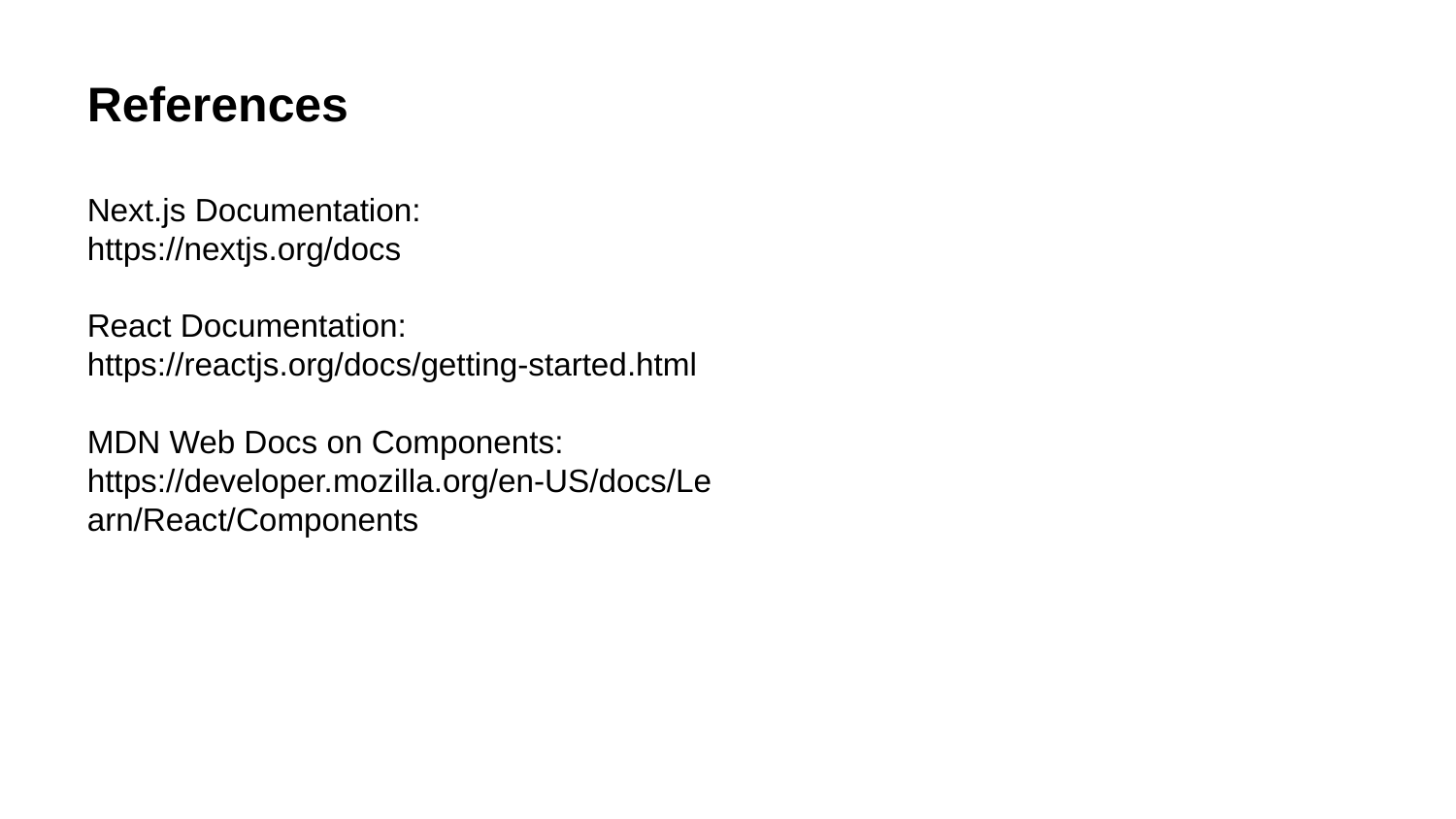

References
Next.js Documentation: https://nextjs.org/docs

React Documentation: https://reactjs.org/docs/getting-started.html

MDN Web Docs on Components: https://developer.mozilla.org/en-US/docs/Learn/React/Components